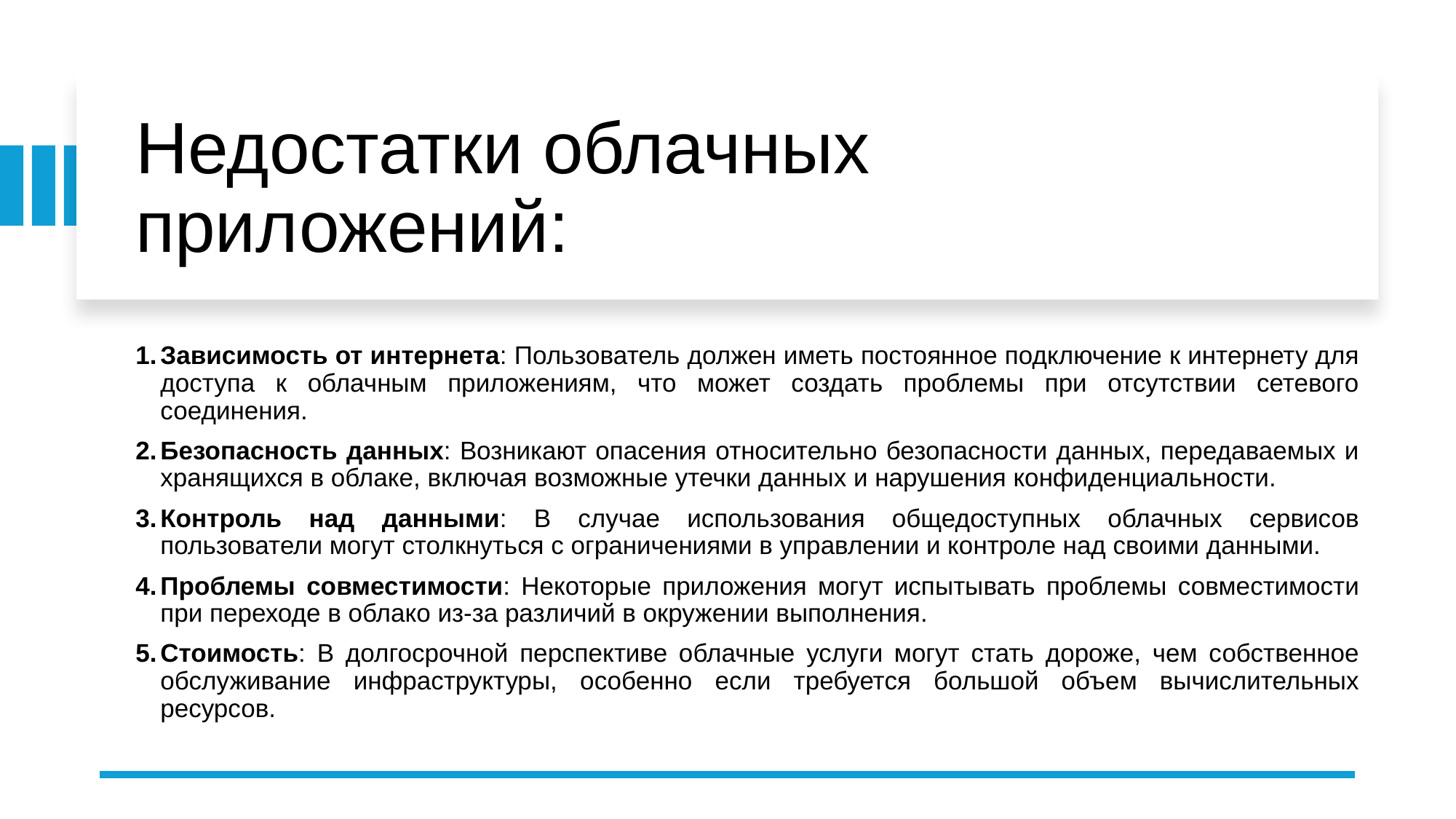

# Недостатки облачных приложений:

Зависимость от интернета: Пользователь должен иметь постоянное подключение к интернету для доступа к облачным приложениям, что может создать проблемы при отсутствии сетевого соединения.
Безопасность данных: Возникают опасения относительно безопасности данных, передаваемых и хранящихся в облаке, включая возможные утечки данных и нарушения конфиденциальности.
Контроль над данными: В случае использования общедоступных облачных сервисов пользователи могут столкнуться с ограничениями в управлении и контроле над своими данными.
Проблемы совместимости: Некоторые приложения могут испытывать проблемы совместимости при переходе в облако из-за различий в окружении выполнения.
Стоимость: В долгосрочной перспективе облачные услуги могут стать дороже, чем собственное обслуживание инфраструктуры, особенно если требуется большой объем вычислительных ресурсов.